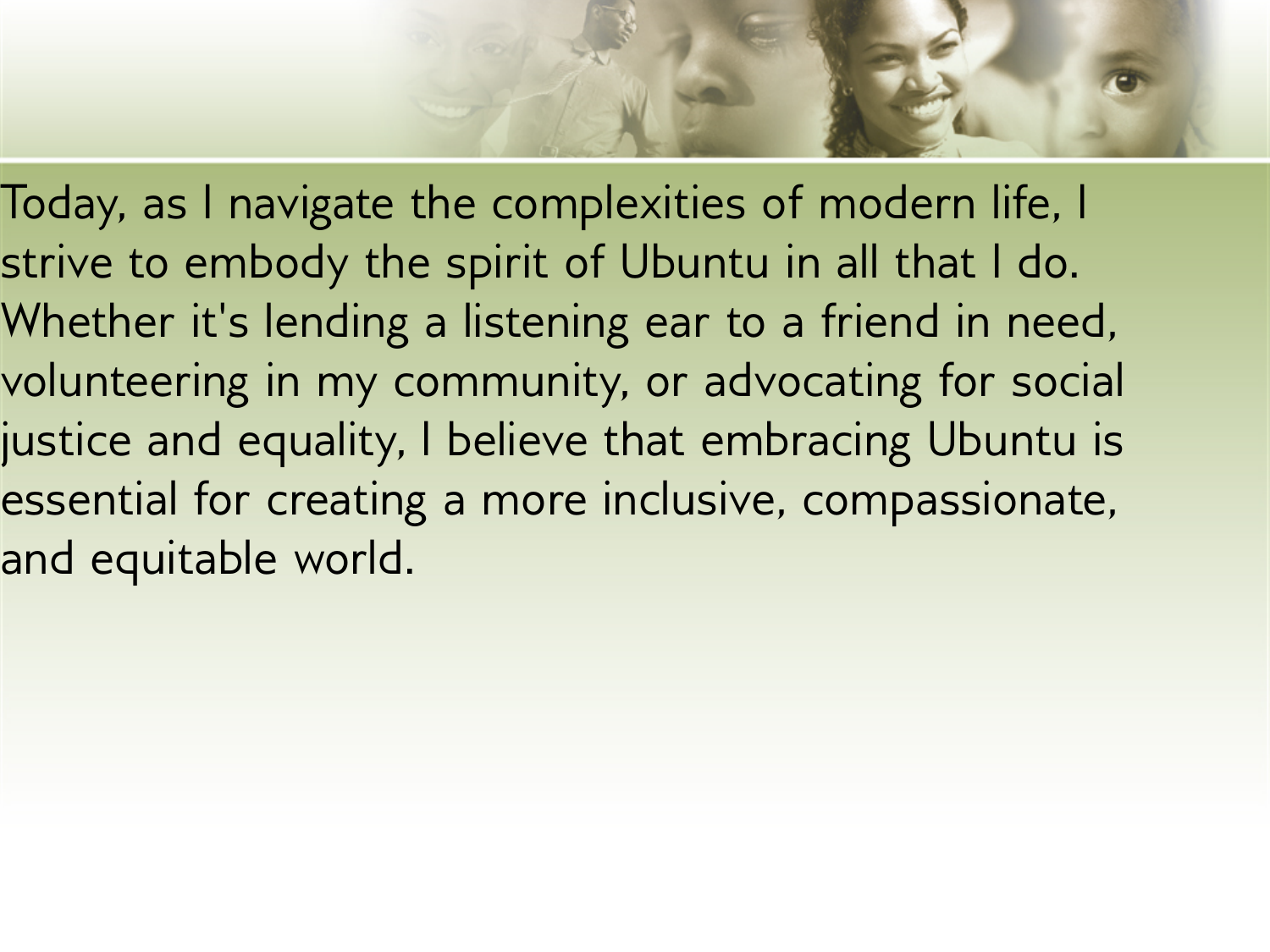

# Today, as I navigate the complexities of modern life, I strive to embody the spirit of Ubuntu in all that I do. Whether it's lending a listening ear to a friend in need, volunteering in my community, or advocating for social justice and equality, I believe that embracing Ubuntu is essential for creating a more inclusive, compassionate, and equitable world.